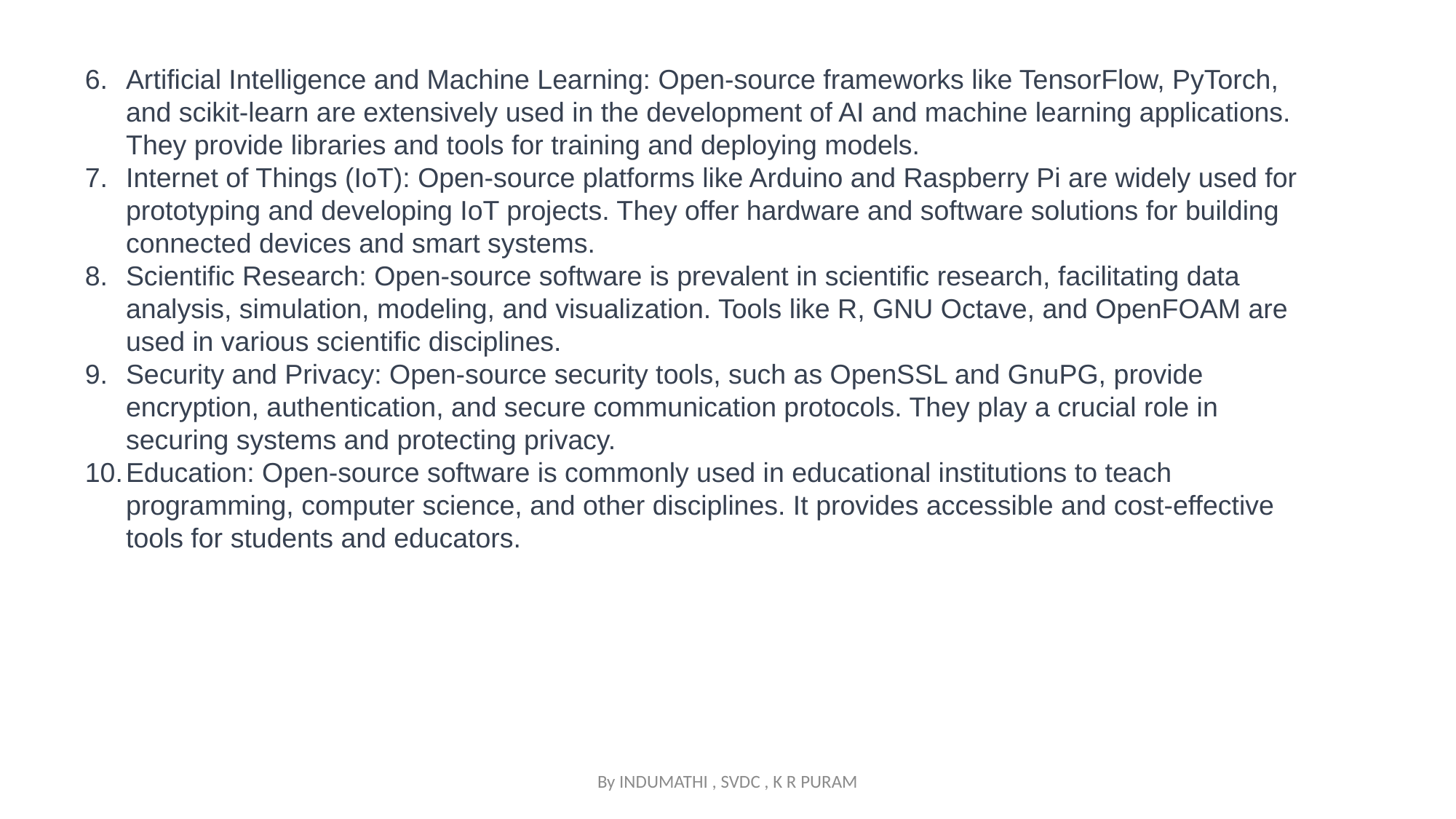

Artificial Intelligence and Machine Learning: Open-source frameworks like TensorFlow, PyTorch, and scikit-learn are extensively used in the development of AI and machine learning applications. They provide libraries and tools for training and deploying models.
Internet of Things (IoT): Open-source platforms like Arduino and Raspberry Pi are widely used for prototyping and developing IoT projects. They offer hardware and software solutions for building connected devices and smart systems.
Scientific Research: Open-source software is prevalent in scientific research, facilitating data analysis, simulation, modeling, and visualization. Tools like R, GNU Octave, and OpenFOAM are used in various scientific disciplines.
Security and Privacy: Open-source security tools, such as OpenSSL and GnuPG, provide encryption, authentication, and secure communication protocols. They play a crucial role in securing systems and protecting privacy.
Education: Open-source software is commonly used in educational institutions to teach programming, computer science, and other disciplines. It provides accessible and cost-effective tools for students and educators.

By INDUMATHI , SVDC , K R PURAM